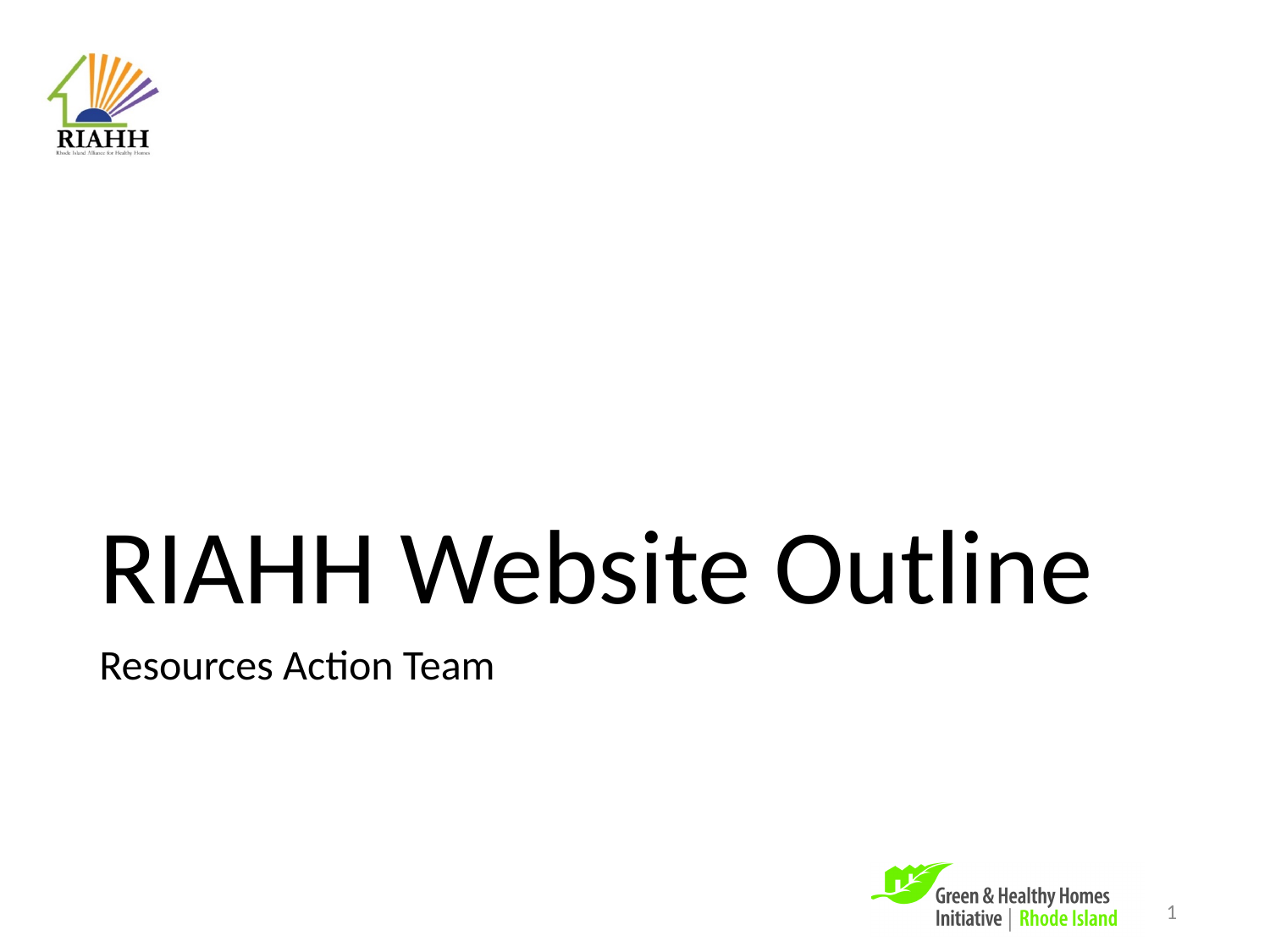

# RIAHH Website Outline
Resources Action Team
1